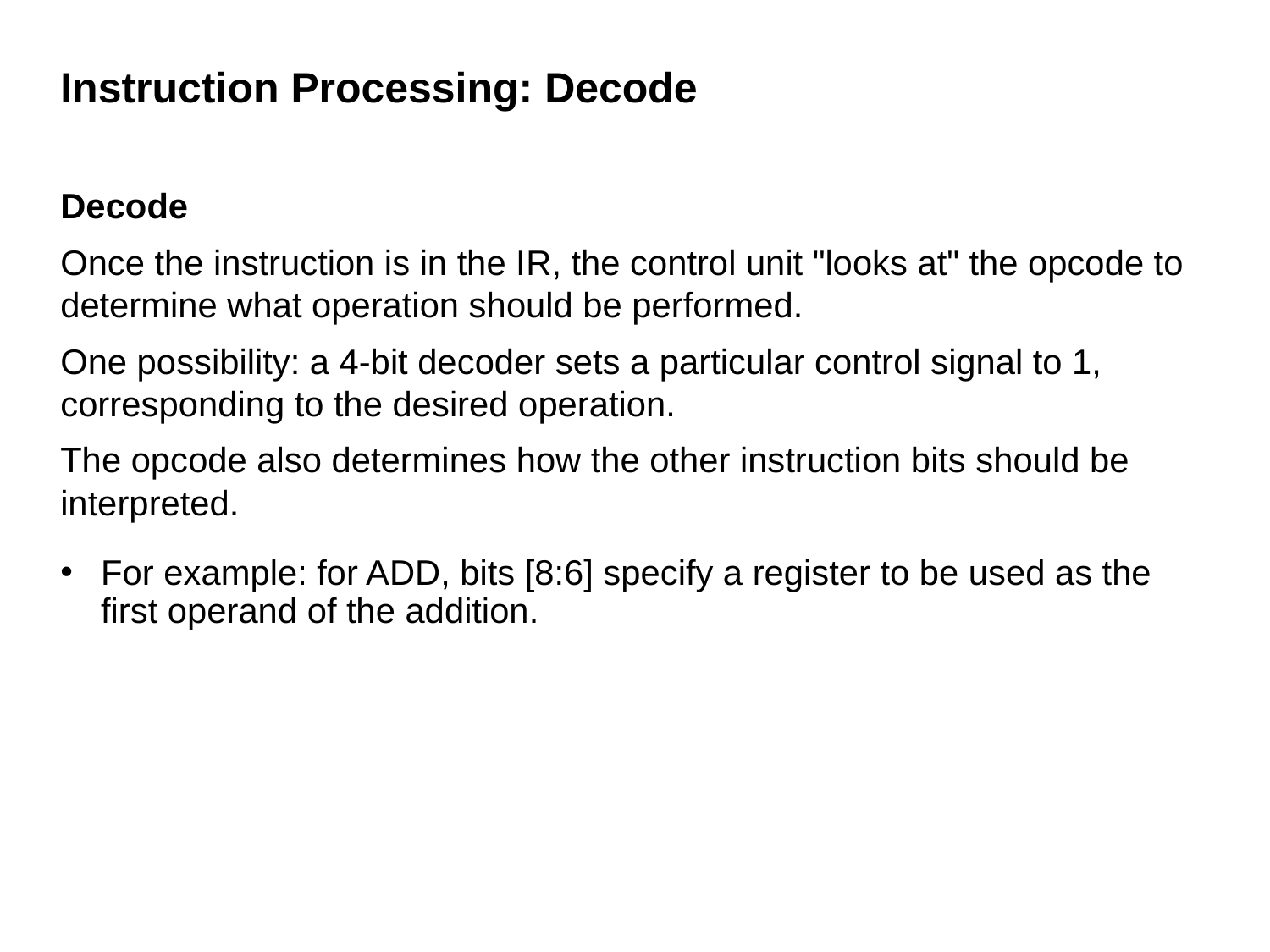

# Instruction Processing: Decode
Decode
Once the instruction is in the I R, the control unit "looks at" the opcode to determine what operation should be performed.
One possibility: a 4-bit decoder sets a particular control signal to 1, corresponding to the desired operation.
The opcode also determines how the other instruction bits should be interpreted.
For example: for ADD, bits [8:6] specify a register to be used as the first operand of the addition.
21